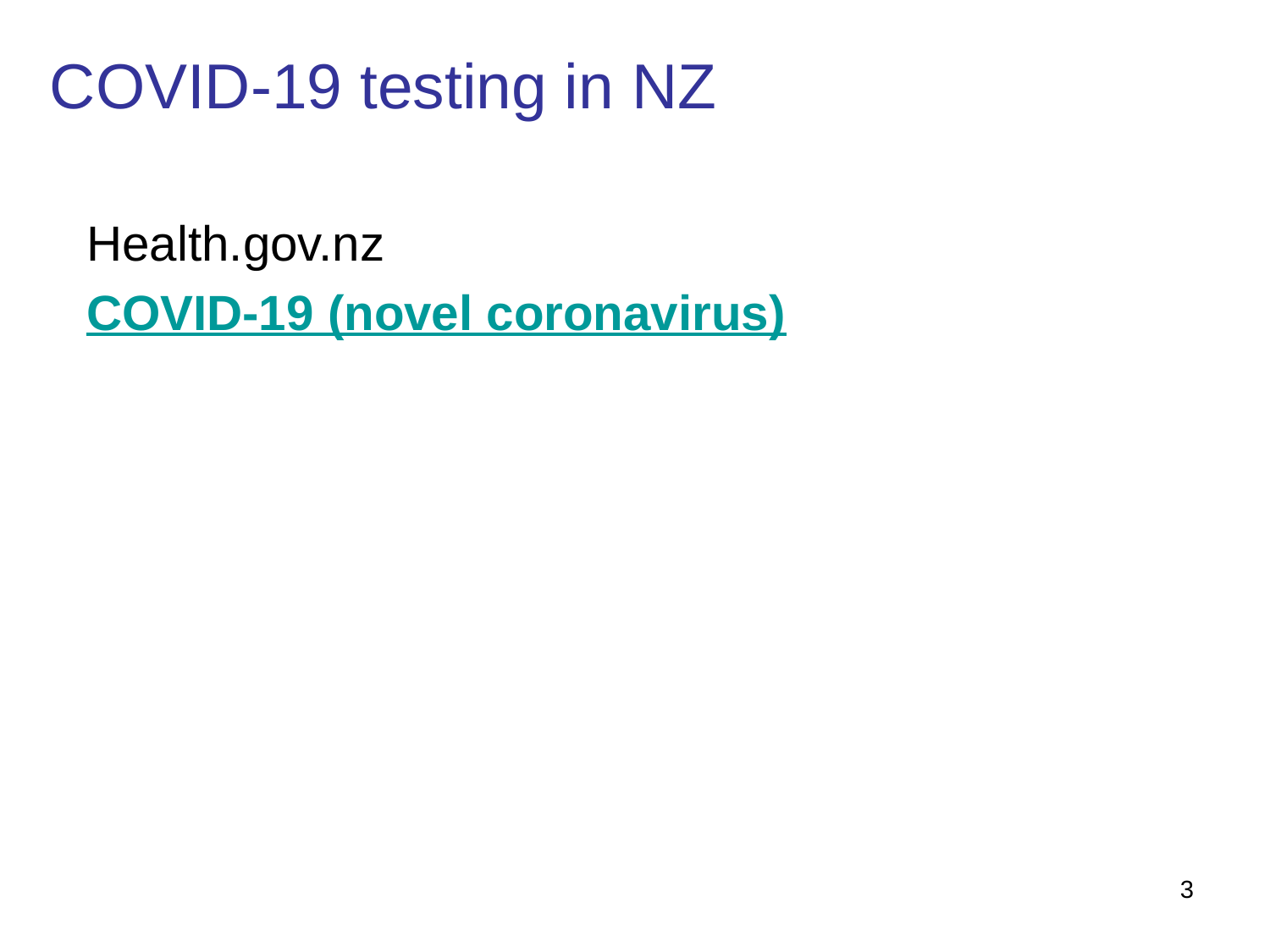

# COVID-19 testing in NZ

Health.gov.nz
COVID-19 (novel coronavirus)

3